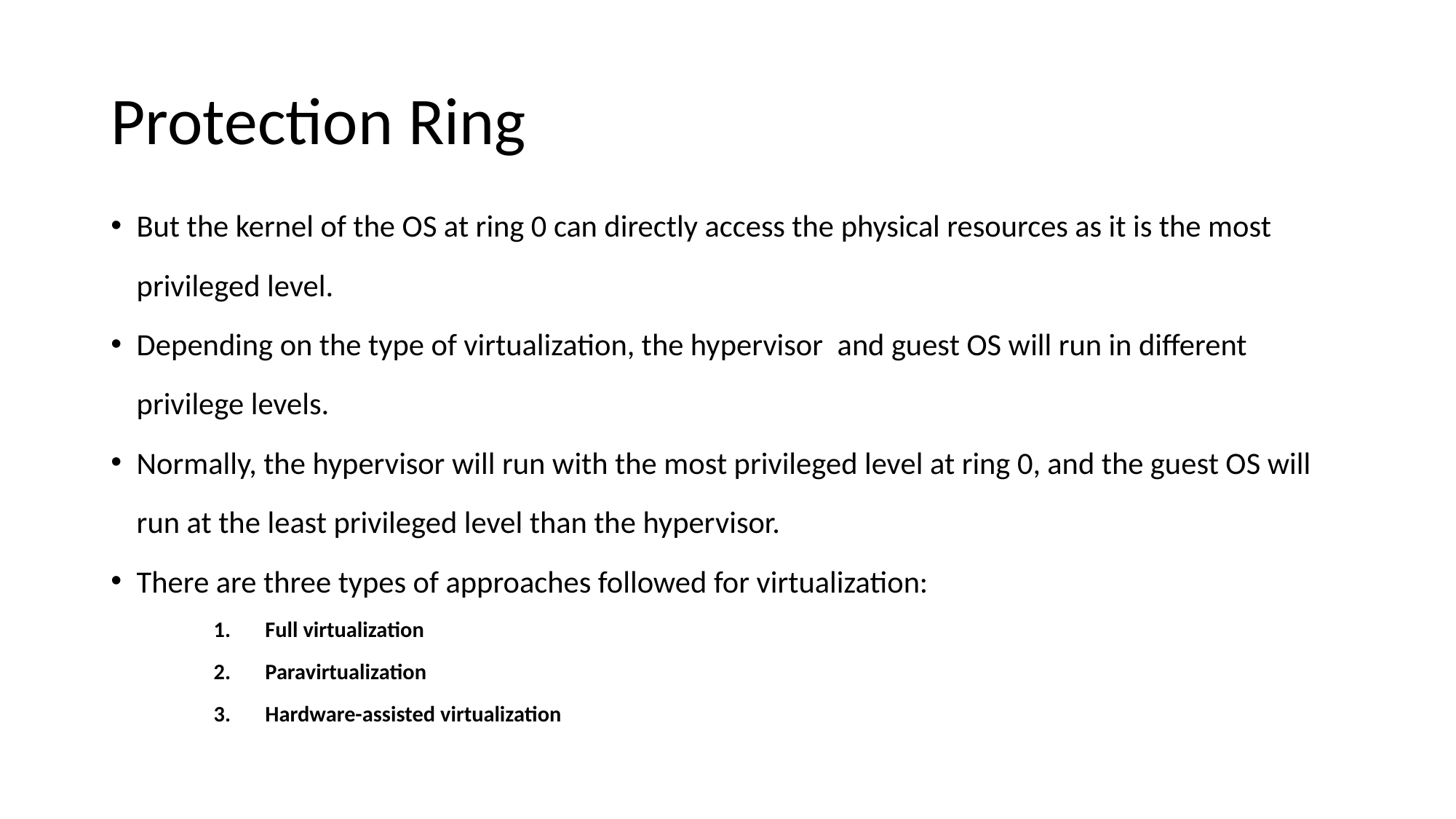

# Protection Ring
But the kernel of the OS at ring 0 can directly access the physical resources as it is the most privileged level.
Depending on the type of virtualization, the hypervisor  and guest OS will run in different privilege levels.
Normally, the hypervisor will run with the most privileged level at ring 0, and the guest OS will run at the least privileged level than the hypervisor.
There are three types of approaches followed for virtualization:
Full virtualization
Paravirtualization
Hardware-assisted virtualization